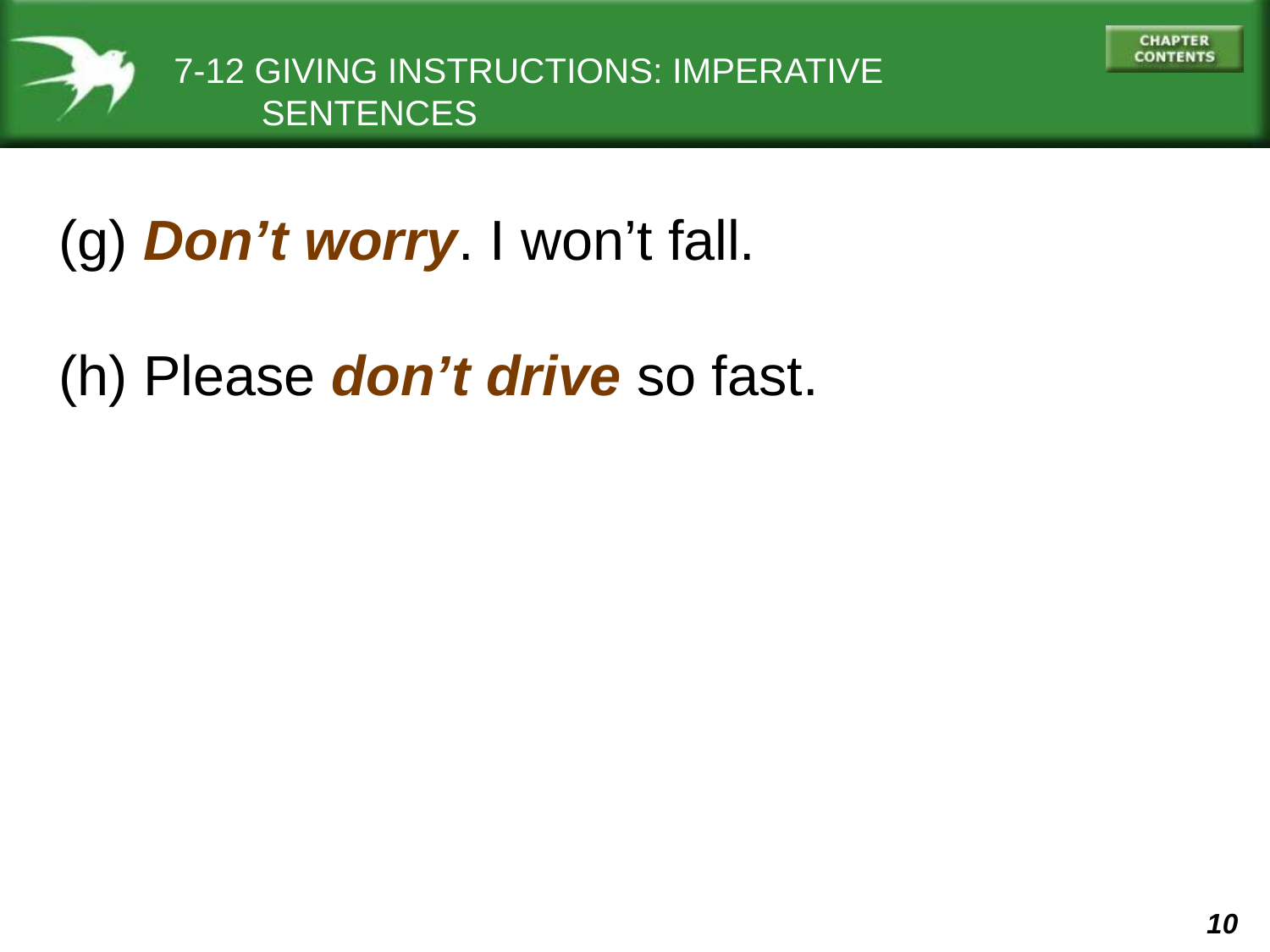

7-12 GIVING INSTRUCTIONS: IMPERATIVE
         SENTENCES
(g) Don’t worry. I won’t fall.

(h) Please don’t drive so fast.